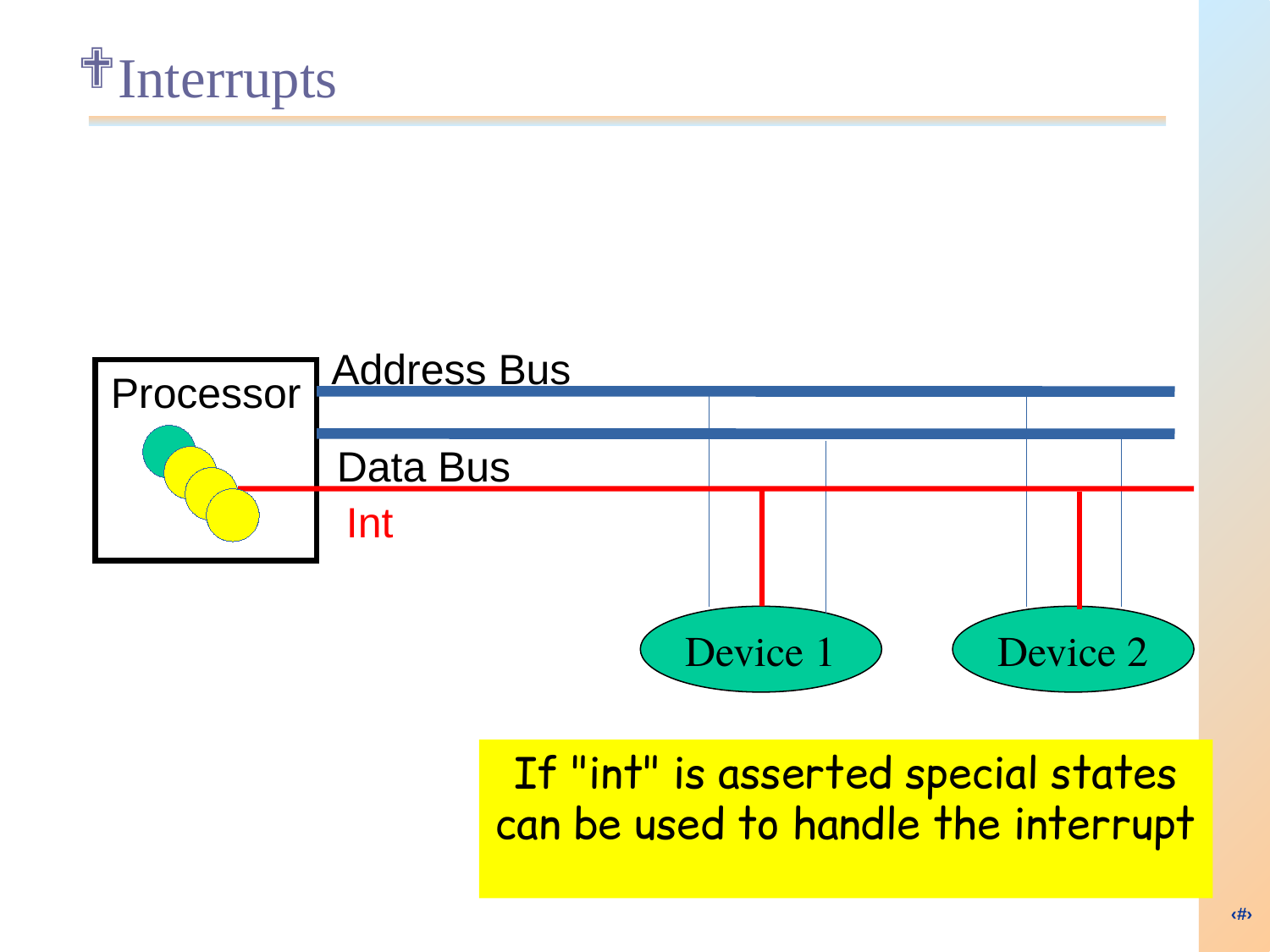

# Interrupts
Address Bus

Processor

Data Bus

Int

Device 1

Device 2

If "int" is asserted special states can be used to handle the interrupt